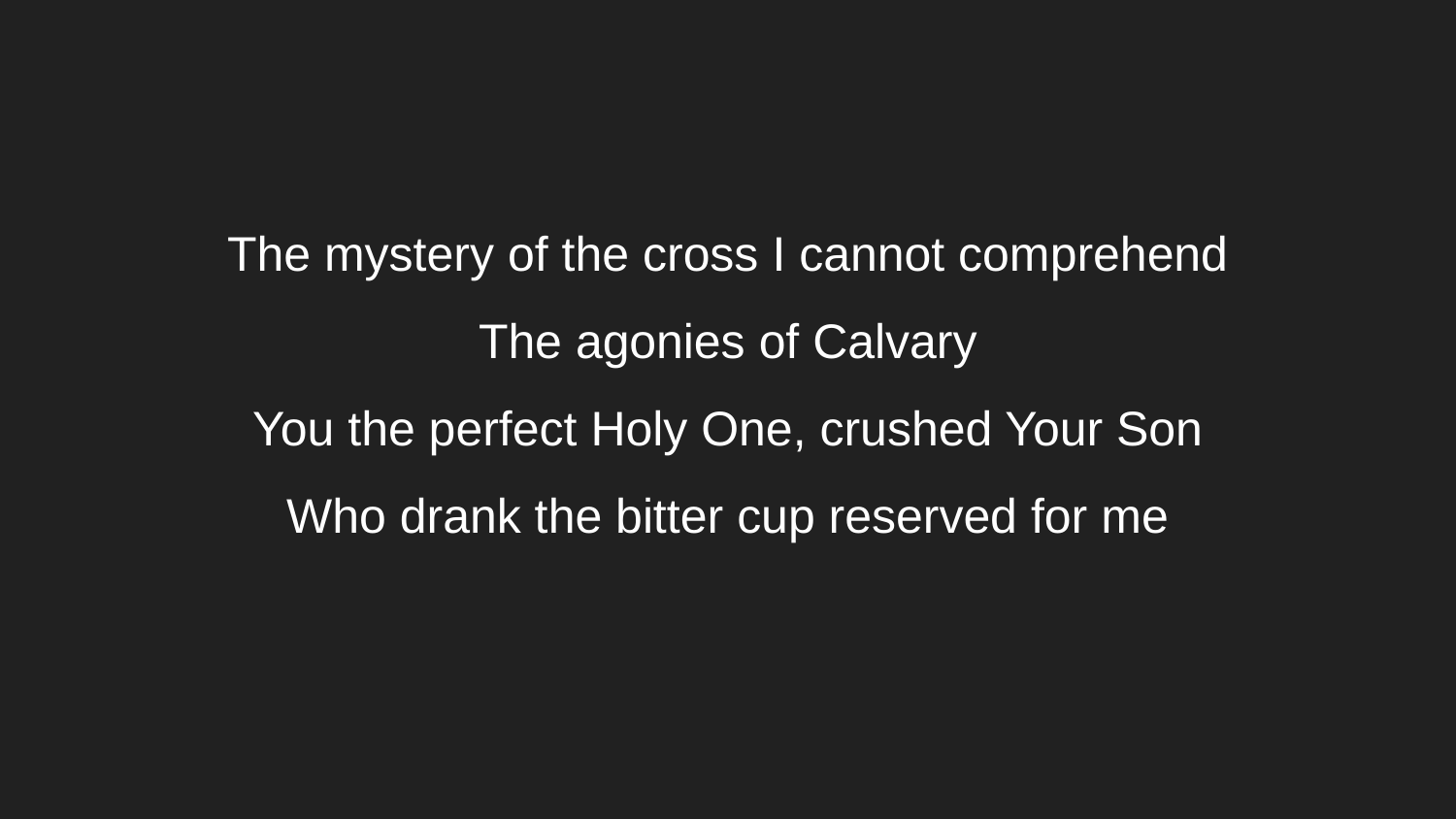

The mystery of the cross I cannot comprehend
The agonies of Calvary
You the perfect Holy One, crushed Your Son
Who drank the bitter cup reserved for me